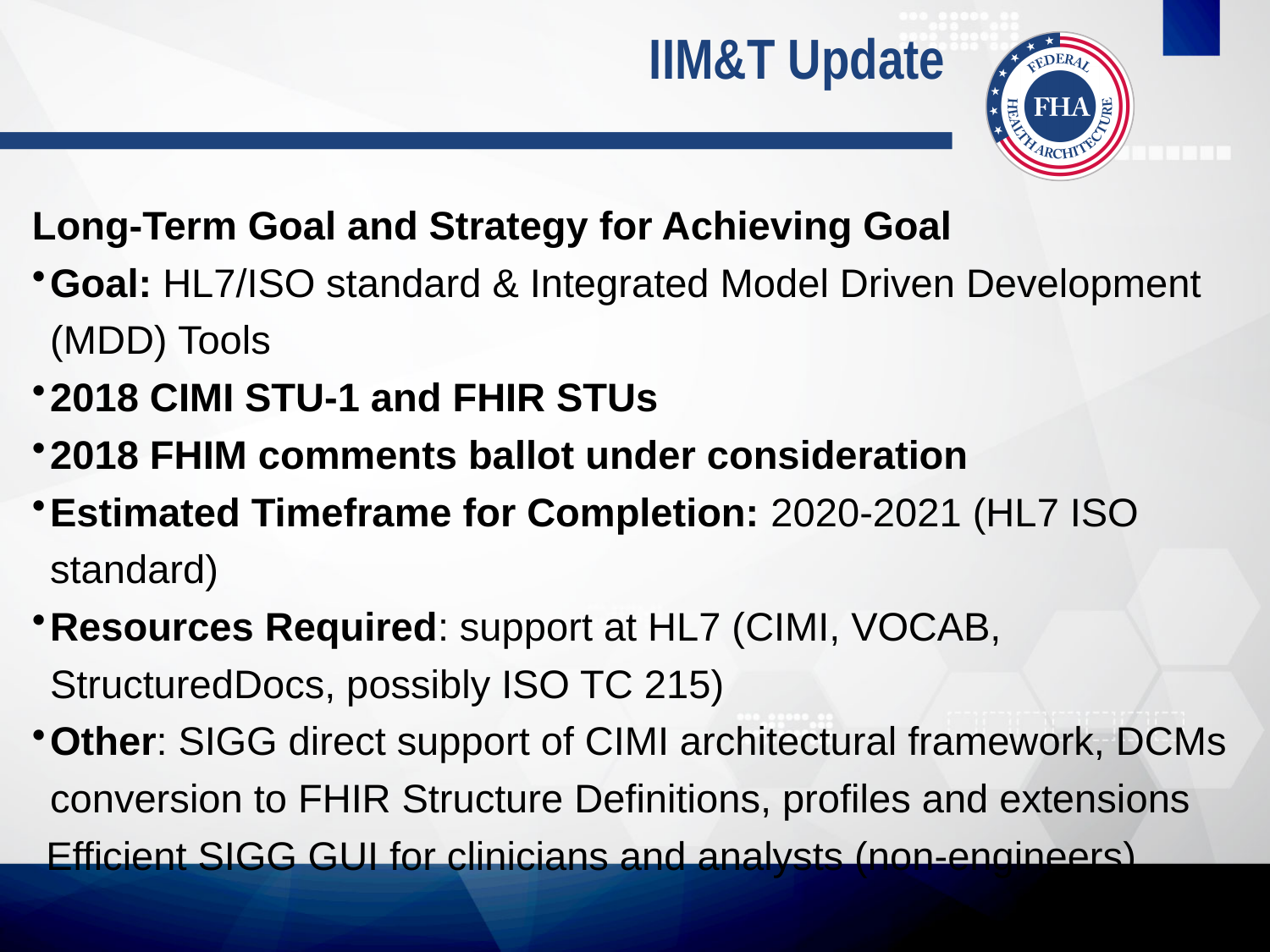

# IIM&T Update
13

Long-Term Goal and Strategy for Achieving Goal
Goal: HL7/ISO standard & Integrated Model Driven Development (MDD) Tools
2018 CIMI STU-1 and FHIR STUs
2018 FHIM comments ballot under consideration
Estimated Timeframe for Completion: 2020-2021 (HL7 ISO standard)
Resources Required: support at HL7 (CIMI, VOCAB, StructuredDocs, possibly ISO TC 215)
Other: SIGG direct support of CIMI architectural framework, DCMs conversion to FHIR Structure Definitions, profiles and extensions
Efficient SIGG GUI for clinicians and analysts (non-engineers)